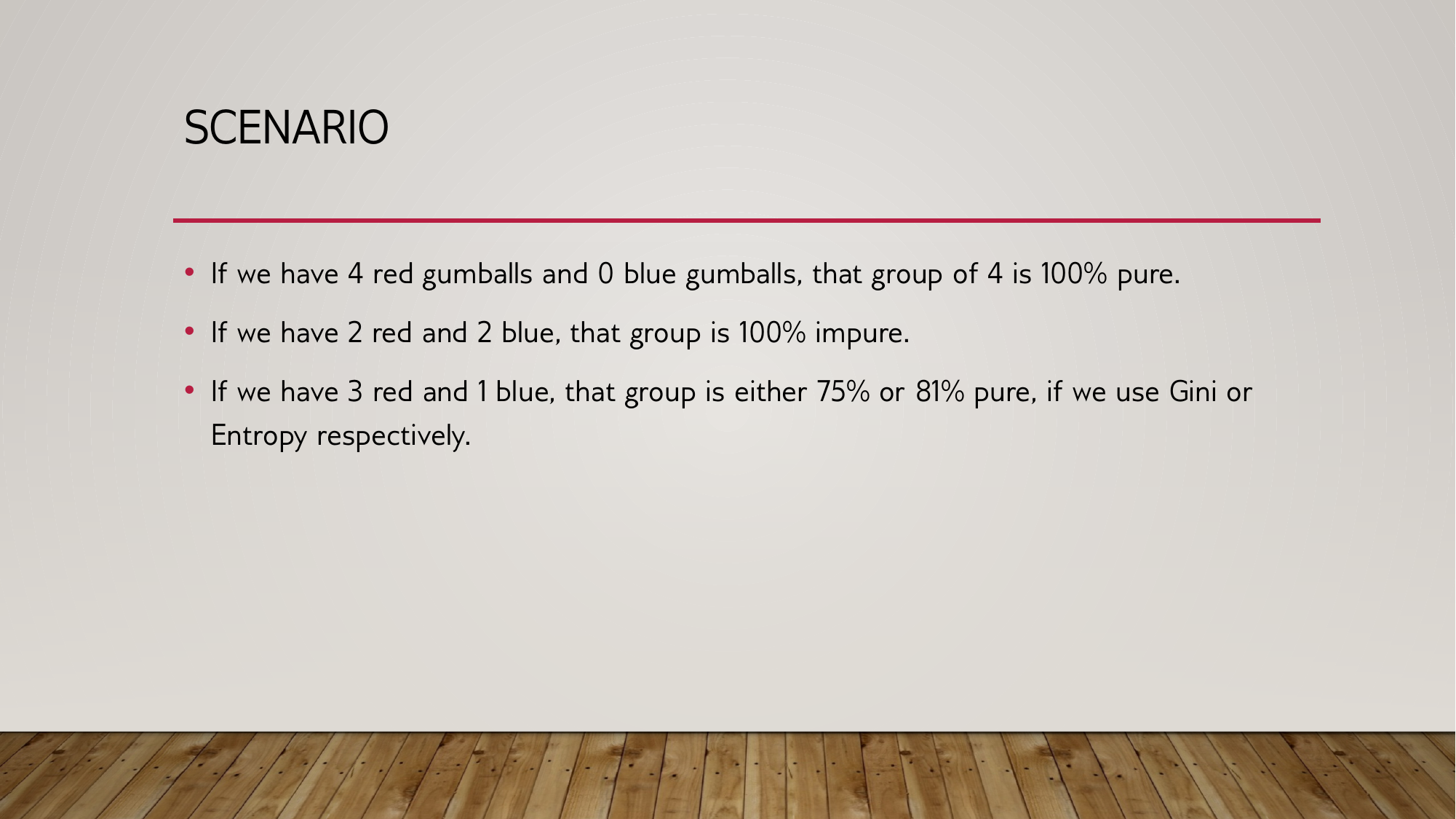

# Scenario
If we have 4 red gumballs and 0 blue gumballs, that group of 4 is 100% pure.
If we have 2 red and 2 blue, that group is 100% impure.
If we have 3 red and 1 blue, that group is either 75% or 81% pure, if we use Gini or Entropy respectively.